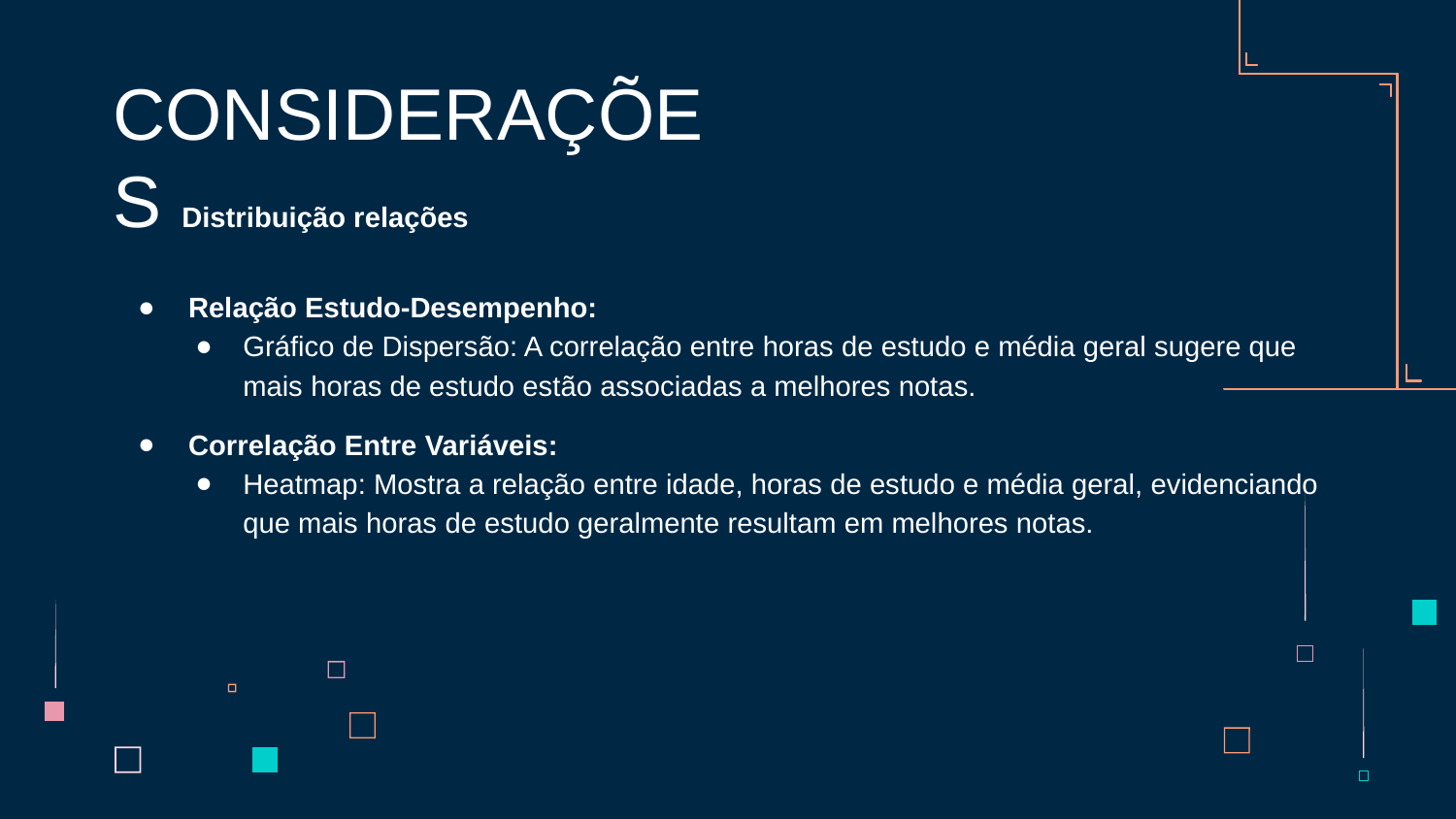

CONSIDERAÇÕES Distribuição relações

Relação Estudo-Desempenho:
Gráfico de Dispersão: A correlação entre horas de estudo e média geral sugere que mais horas de estudo estão associadas a melhores notas.
Correlação Entre Variáveis:
Heatmap: Mostra a relação entre idade, horas de estudo e média geral, evidenciando que mais horas de estudo geralmente resultam em melhores notas.